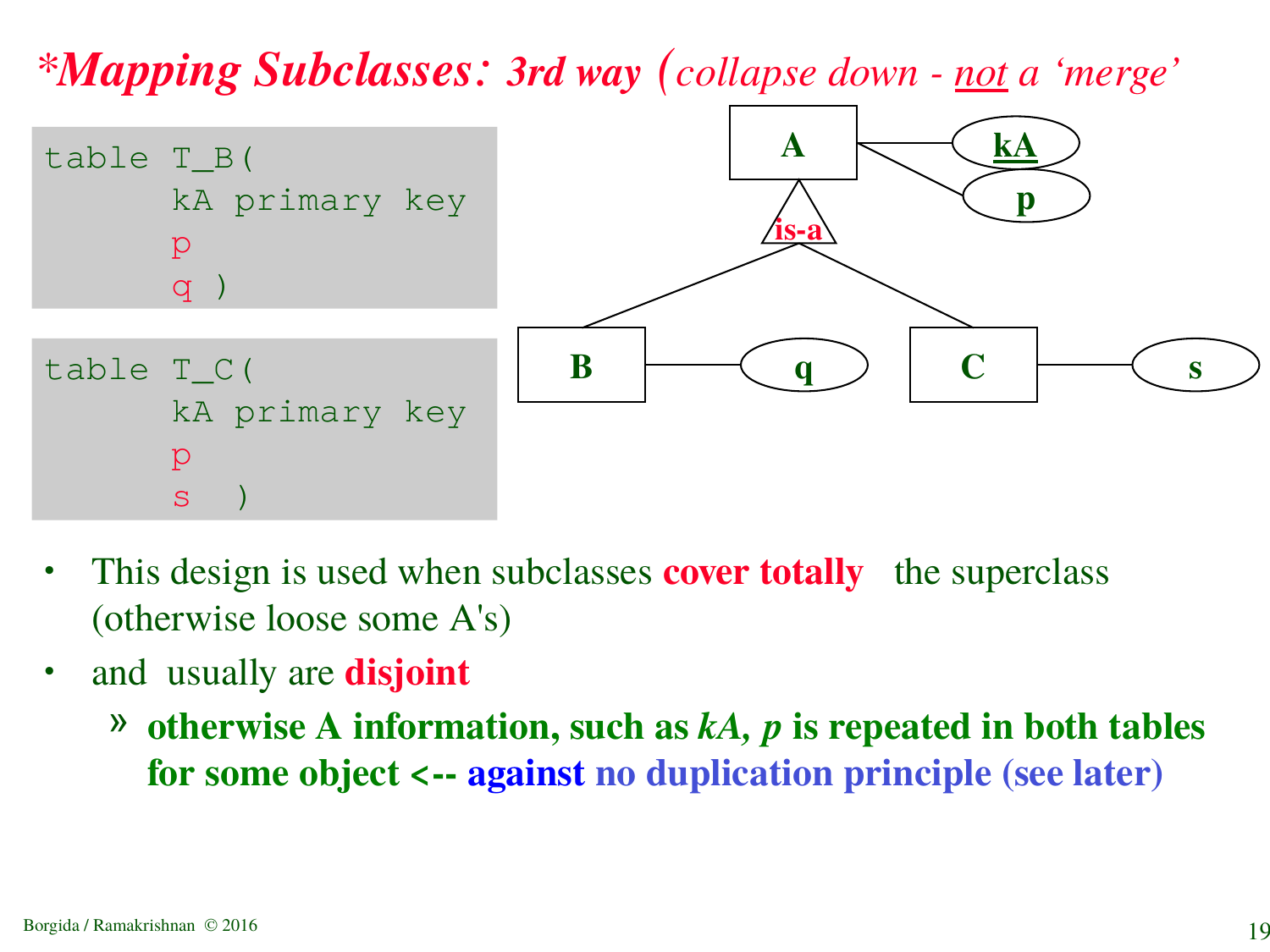

# *Mapping Subclasses: 3rd way (collapse down - not a ‘merge’
A
kA
table T_B(
	kA primary key
	p
	q )
p
is-a
B
q
C
s
table T_C(
	kA primary key
	p
	s  )
This design is used when subclasses cover totally   the superclass  (otherwise loose some A's)
and  usually are disjoint
otherwise A information, such as kA, p is repeated in both tables for some object <-- against no duplication principle (see later)